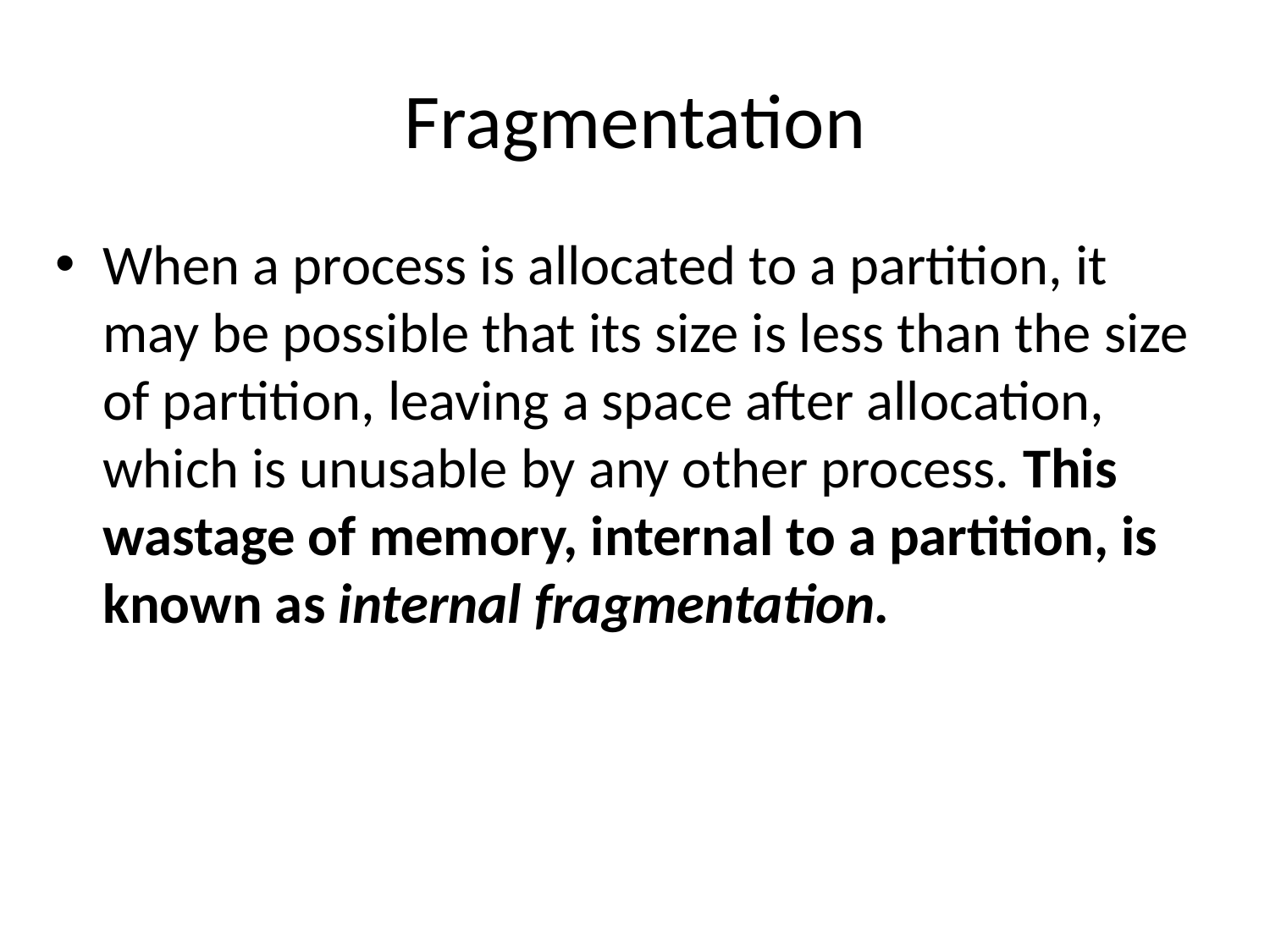

# Fragmentation
When a process is allocated to a partition, it may be possible that its size is less than the size of partition, leaving a space after allocation, which is unusable by any other process. This wastage of memory, internal to a partition, is known as internal fragmentation.